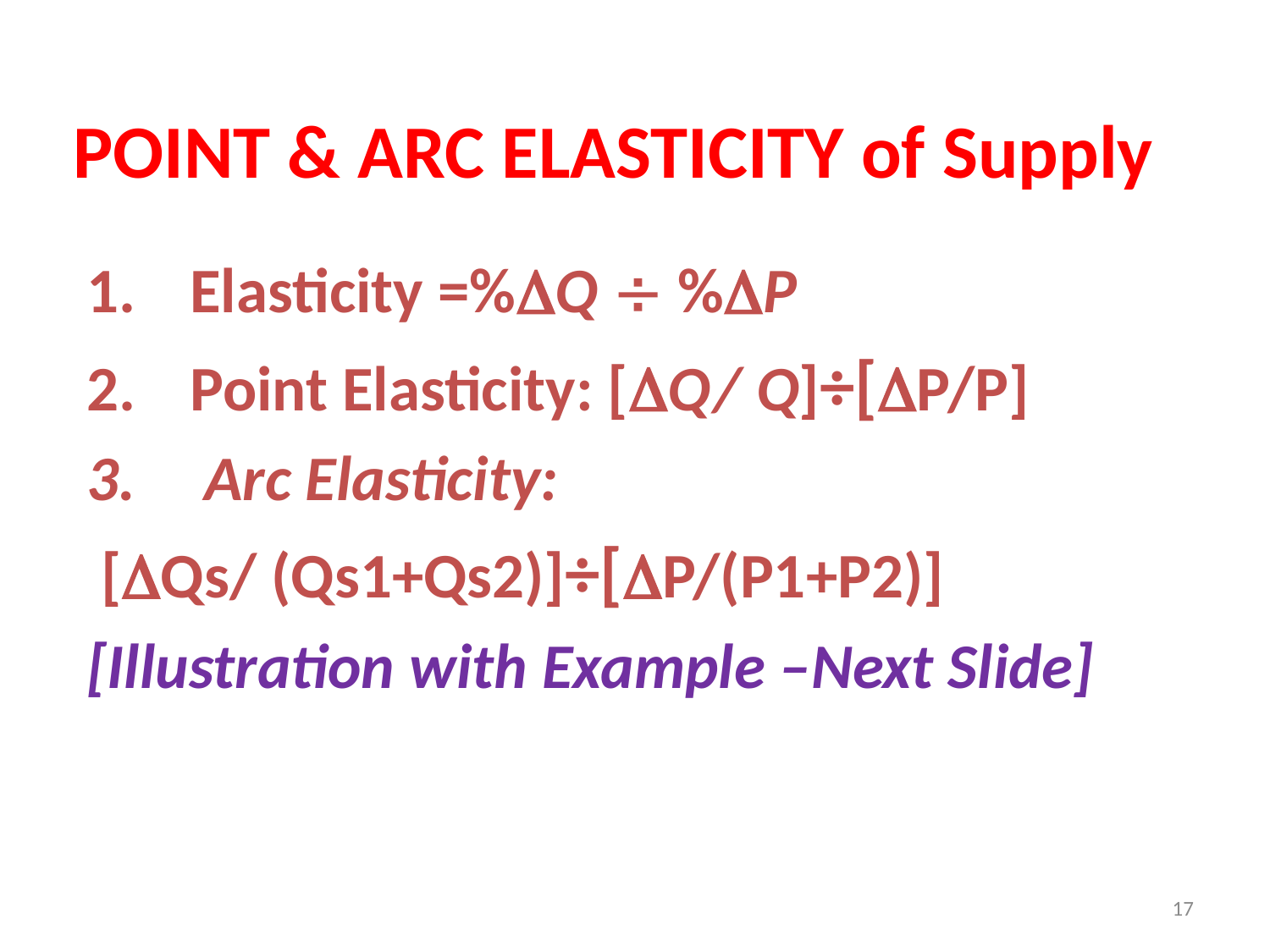

# POINT & ARC ELASTICITY of Supply
Elasticity =%ΔQ ÷ %ΔP
Point Elasticity: [ΔQ/ Q]÷[ΔP/P]
 Arc Elasticity:
 [ΔQs/ (Qs1+Qs2)]÷[ΔP/(P1+P2)]
[Illustration with Example –Next Slide]

17